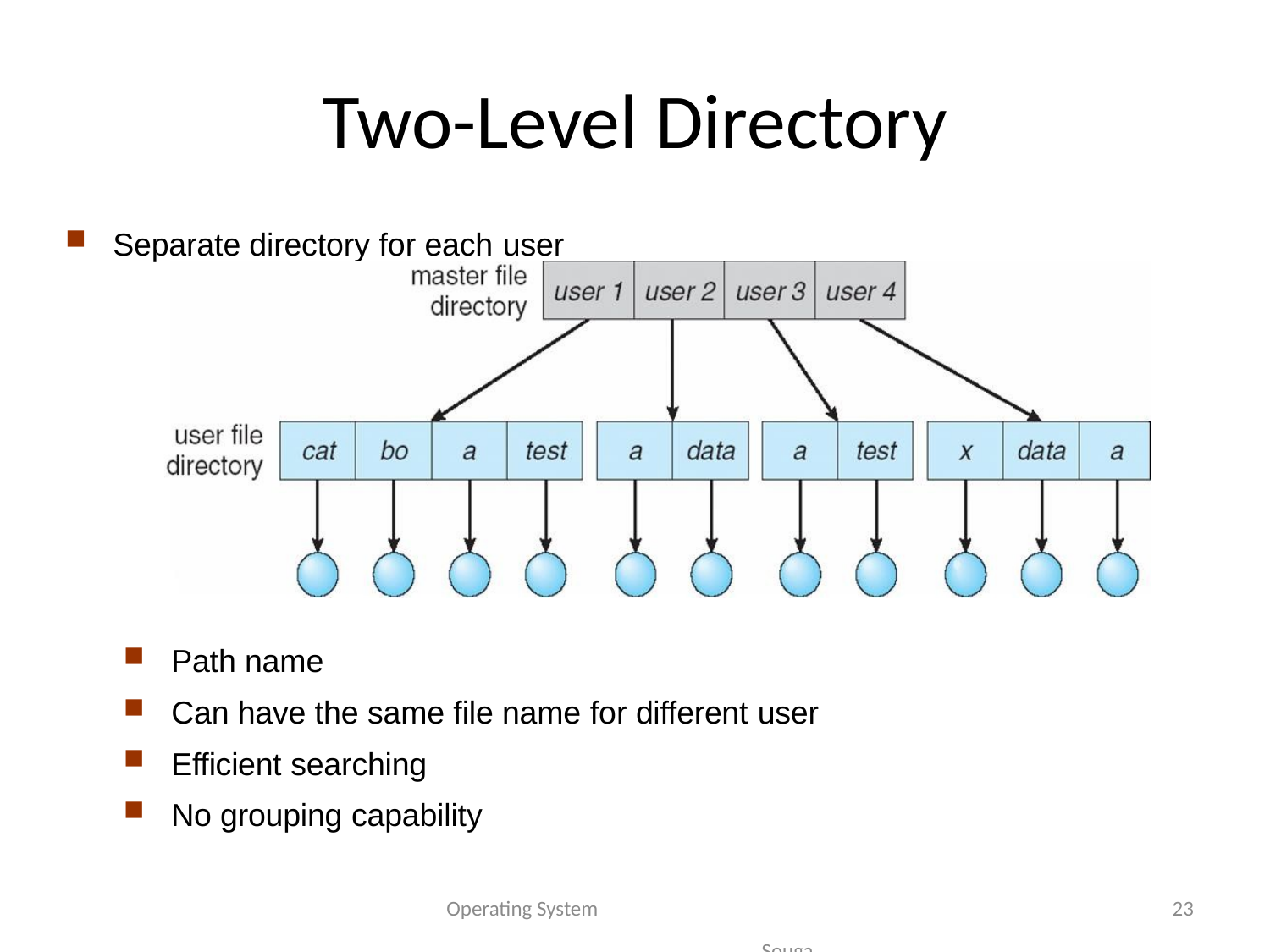

# Two-Level Directory
Separate directory for each user

Path name
Can have the same file name for different user
Efficient searching
No grouping capability
Operating System                                                                                                                                                                                            Sougandhika Narayan, Asst Prof, Dept of CSE, KSIT
23